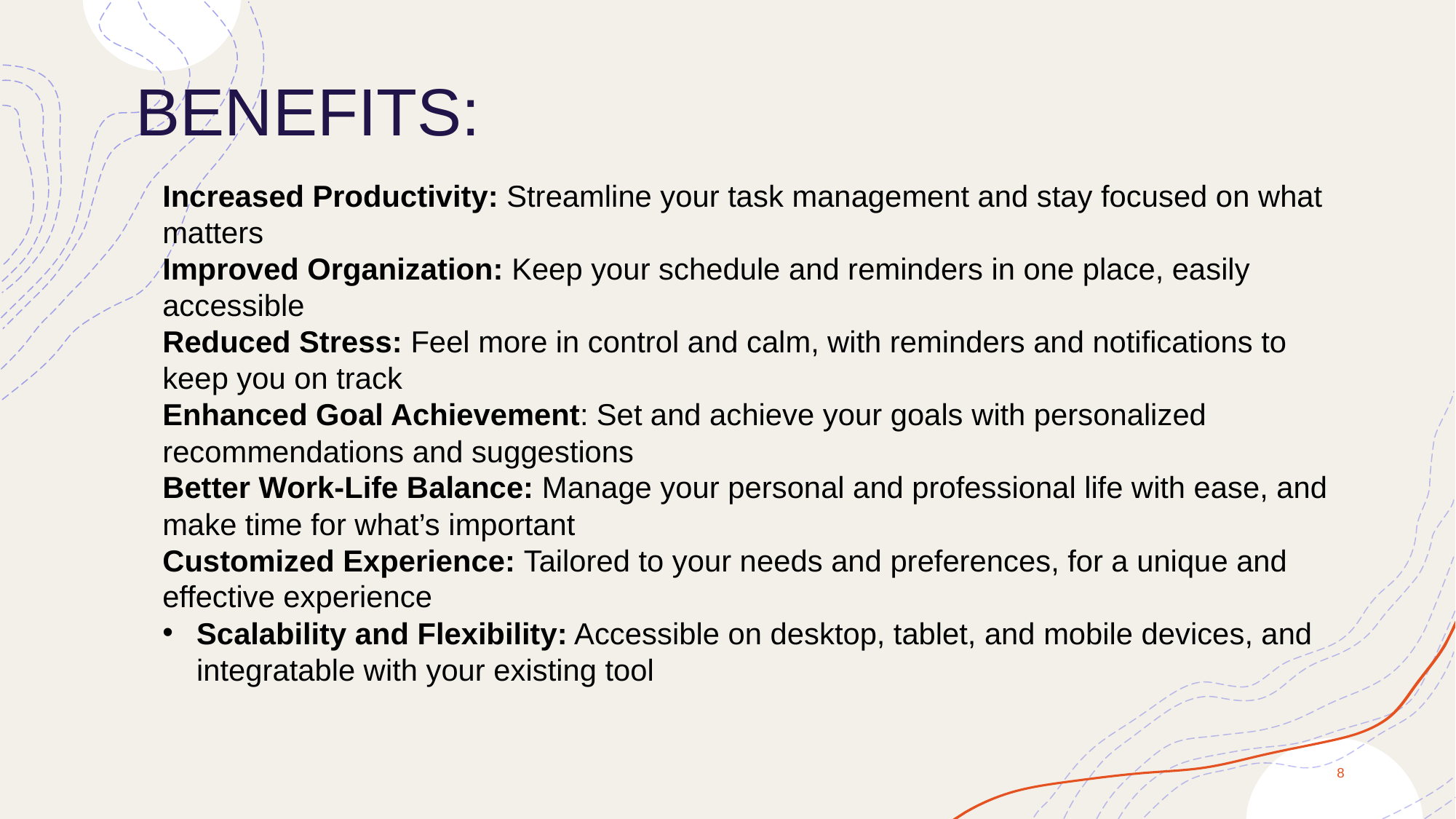

# BENEFITS:
Increased Productivity: Streamline your task management and stay focused on what matters
Improved Organization: Keep your schedule and reminders in one place, easily accessible
Reduced Stress: Feel more in control and calm, with reminders and notifications to keep you on track
Enhanced Goal Achievement: Set and achieve your goals with personalized recommendations and suggestions
Better Work-Life Balance: Manage your personal and professional life with ease, and make time for what’s important
Customized Experience: Tailored to your needs and preferences, for a unique and effective experience
Scalability and Flexibility: Accessible on desktop, tablet, and mobile devices, and integratable with your existing tool

8